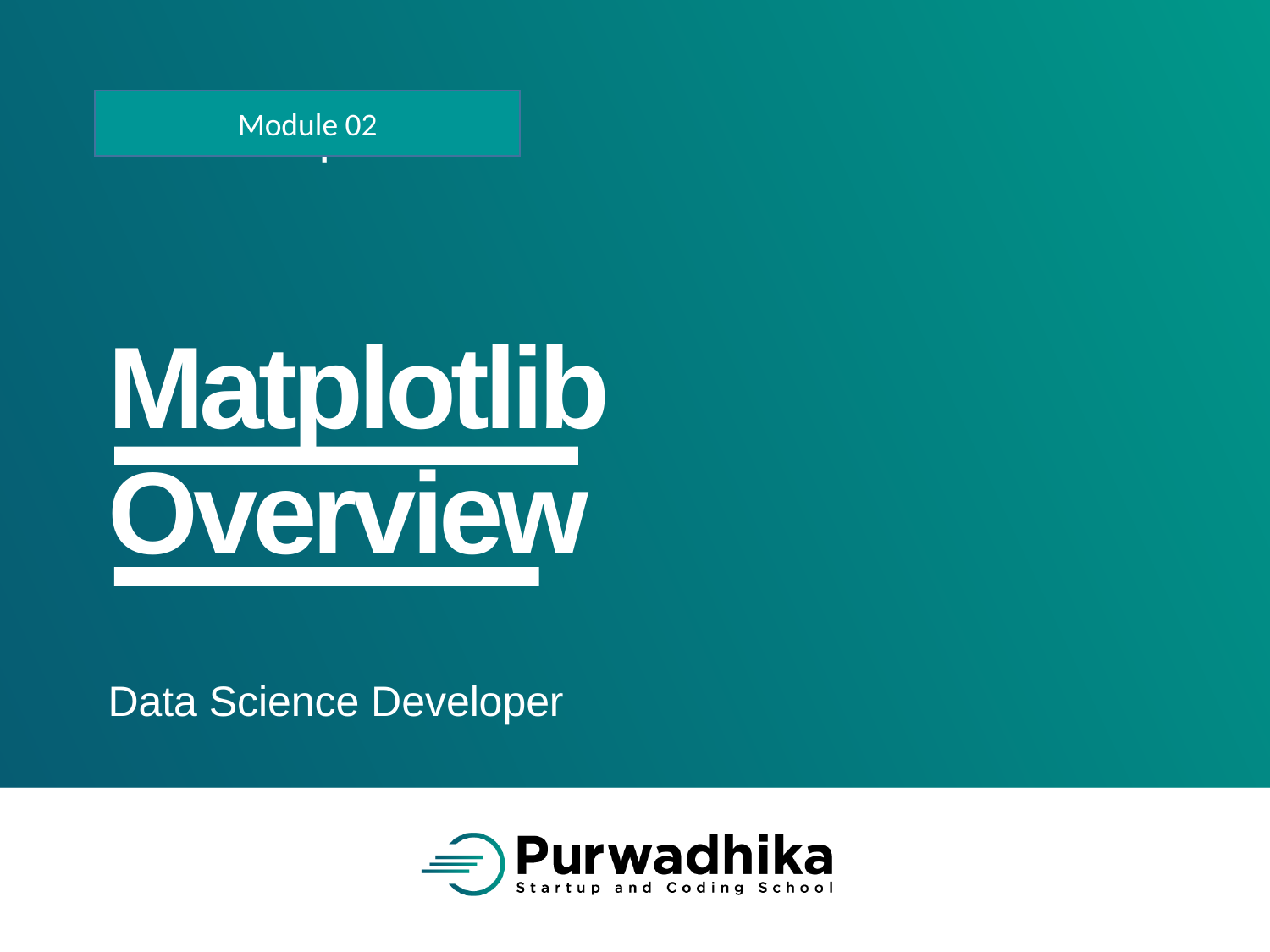

Module 02
# Matplotlib Overview

Data Science Developer